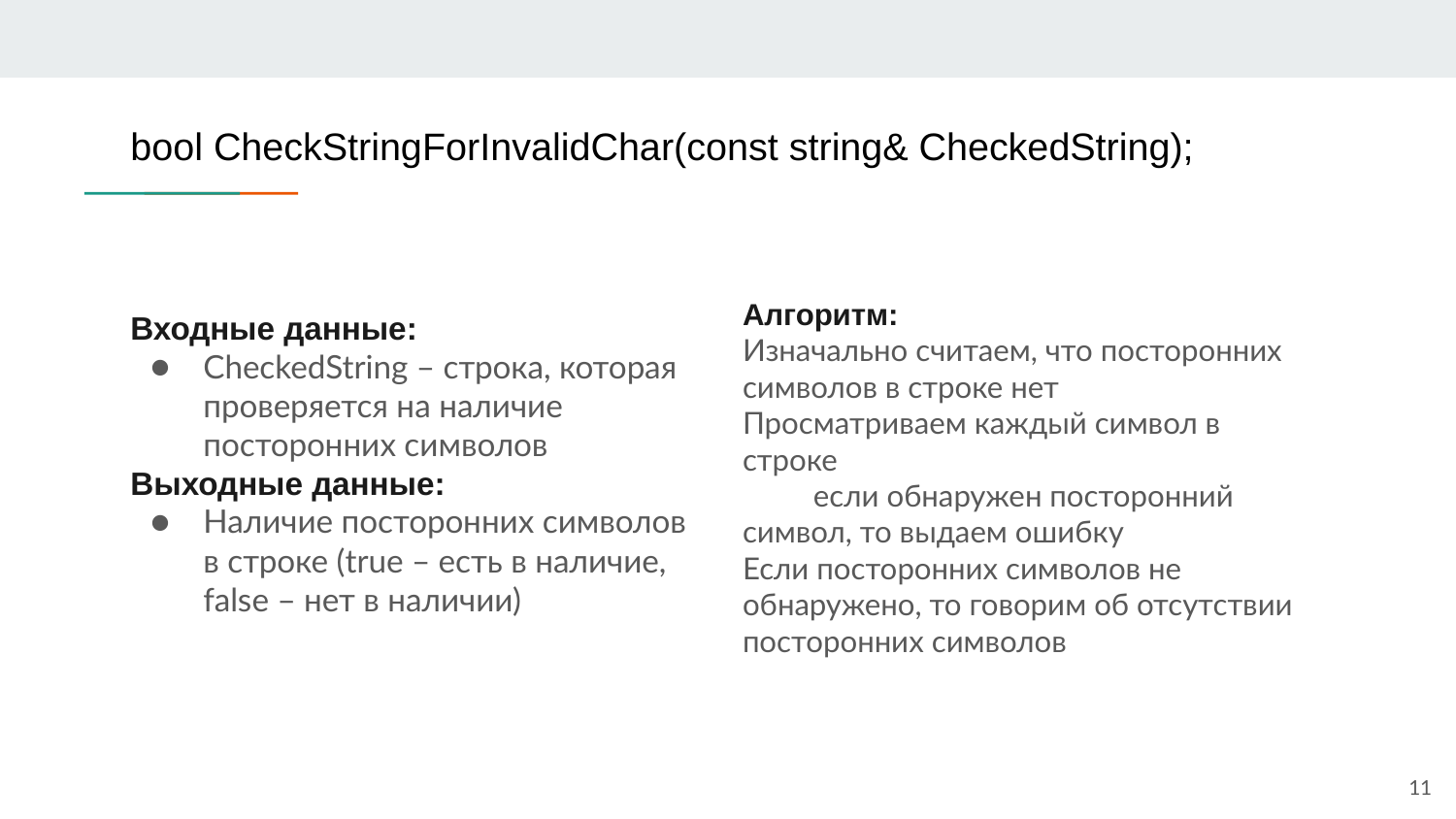

# bool CheckStringForInvalidChar(const string& CheckedString);
Алгоритм:
Изначально считаем, что посторонних символов в строке нет
Просматриваем каждый символ в строке
если обнаружен посторонний символ, то выдаем ошибку
Если посторонних символов не обнаружено, то говорим об отсутствии посторонних символов
Входные данные:
CheckedString – строка, которая проверяется на наличие посторонних символов
Выходные данные:
Наличие посторонних символов в строке (true – есть в наличие, false – нет в наличии)

11